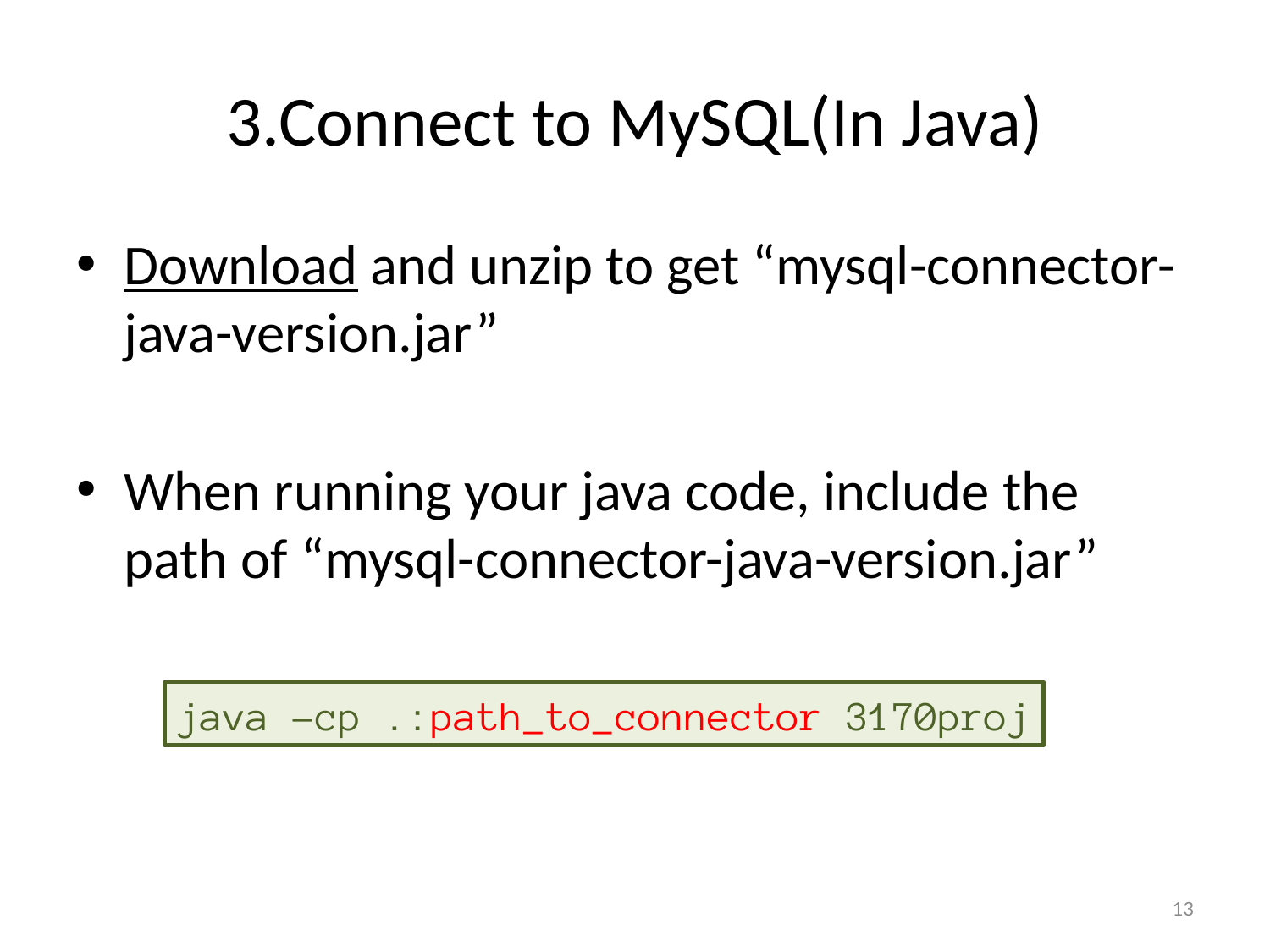

# 3.Connect to MySQL(In Java)
Download and unzip to get “mysql-connector-java-version.jar”

When running your java code, include the path of “mysql-connector-java-version.jar”

java –cp .:path_to_connector 3170proj
13